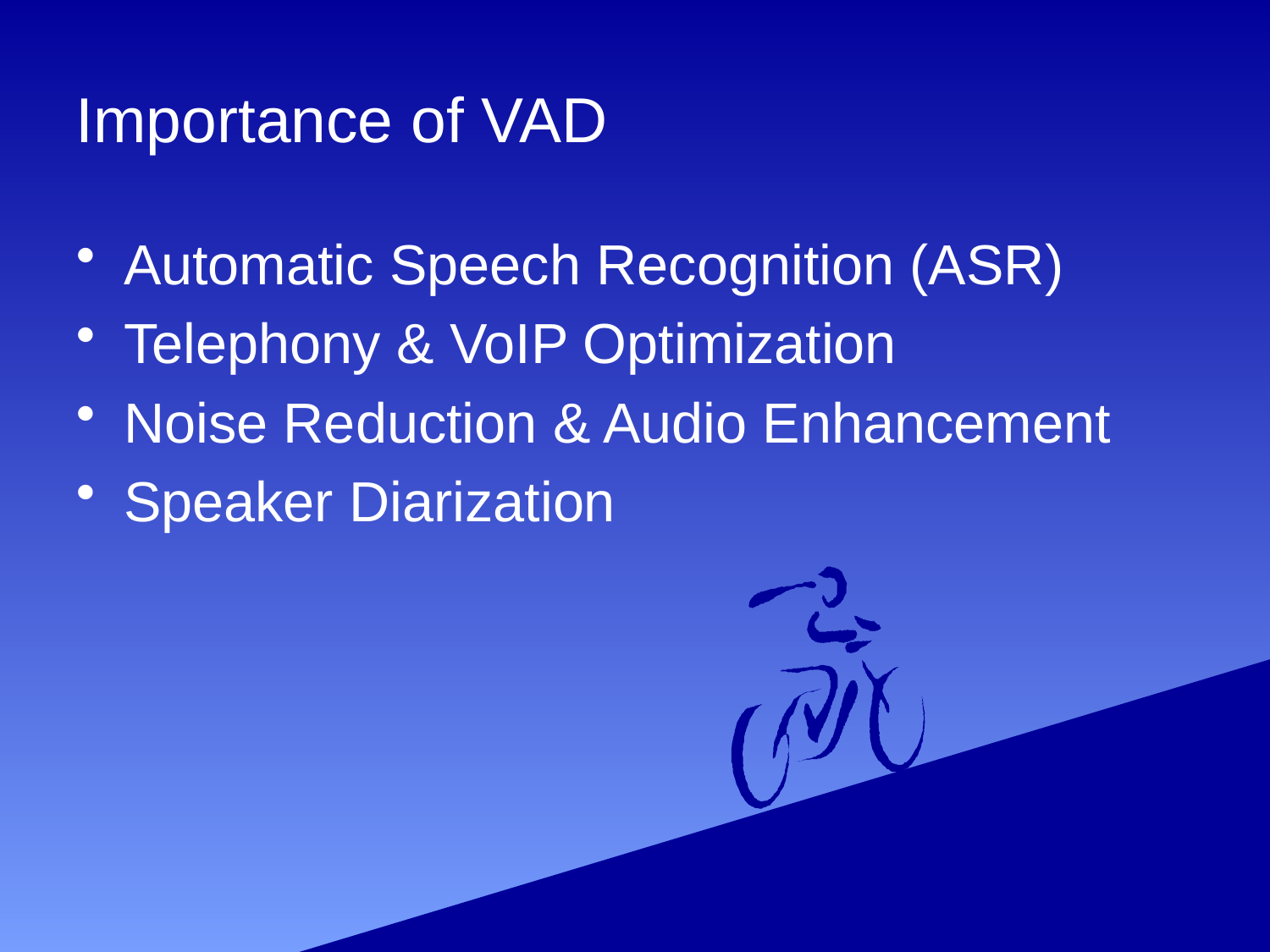

# Importance of VAD
Automatic Speech Recognition (ASR)
Telephony & VoIP Optimization
Noise Reduction & Audio Enhancement
Speaker Diarization